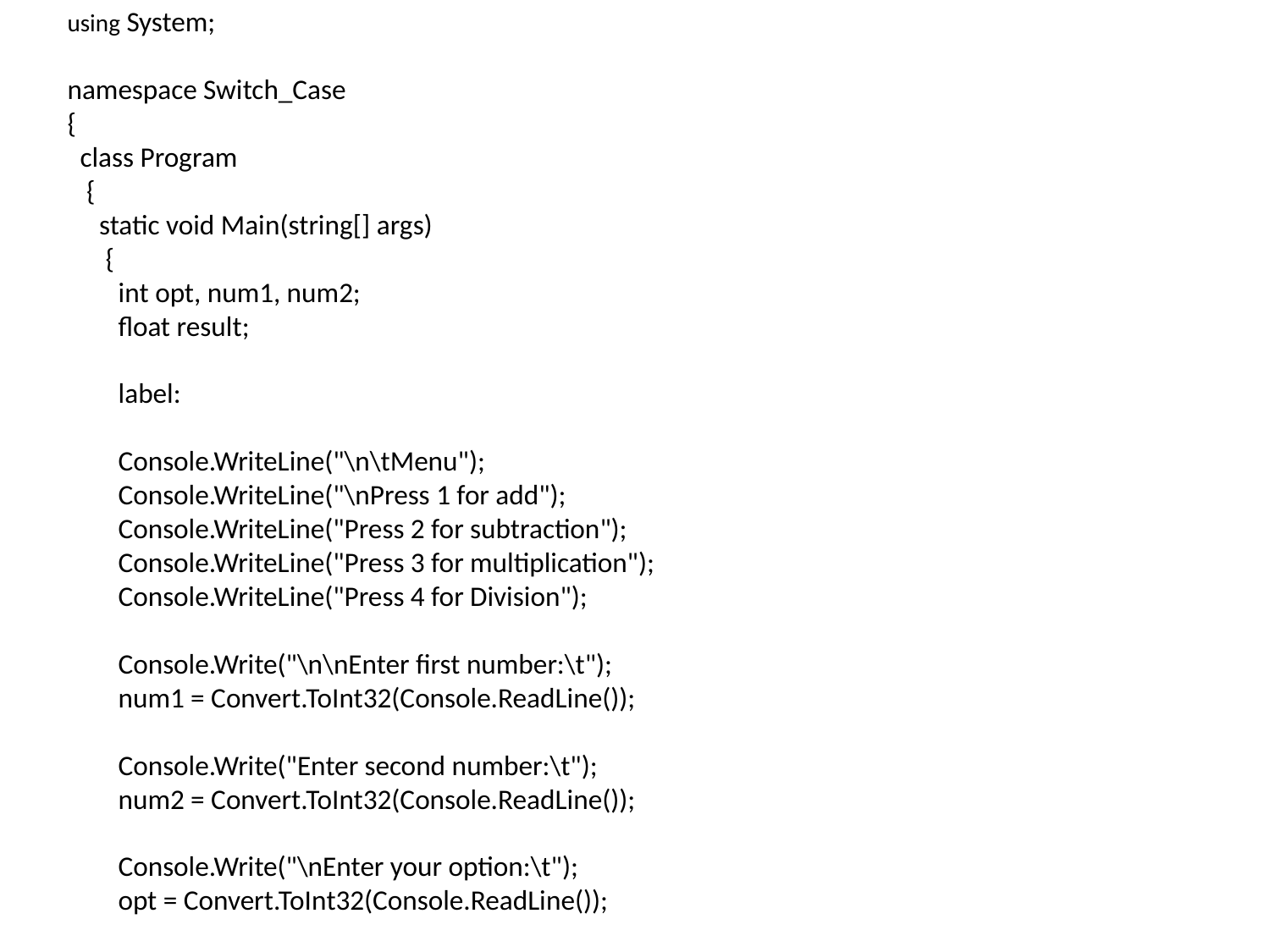

using System;

namespace Switch_Case
{
  class Program
   {
     static void Main(string[] args)
      {
        int opt, num1, num2;
        float result;

        label:

        Console.WriteLine("\n\tMenu");
        Console.WriteLine("\nPress 1 for add");
        Console.WriteLine("Press 2 for subtraction");
        Console.WriteLine("Press 3 for multiplication");
        Console.WriteLine("Press 4 for Division");

        Console.Write("\n\nEnter first number:\t");
        num1 = Convert.ToInt32(Console.ReadLine());

        Console.Write("Enter second number:\t");
        num2 = Convert.ToInt32(Console.ReadLine());

        Console.Write("\nEnter your option:\t");
        opt = Convert.ToInt32(Console.ReadLine());